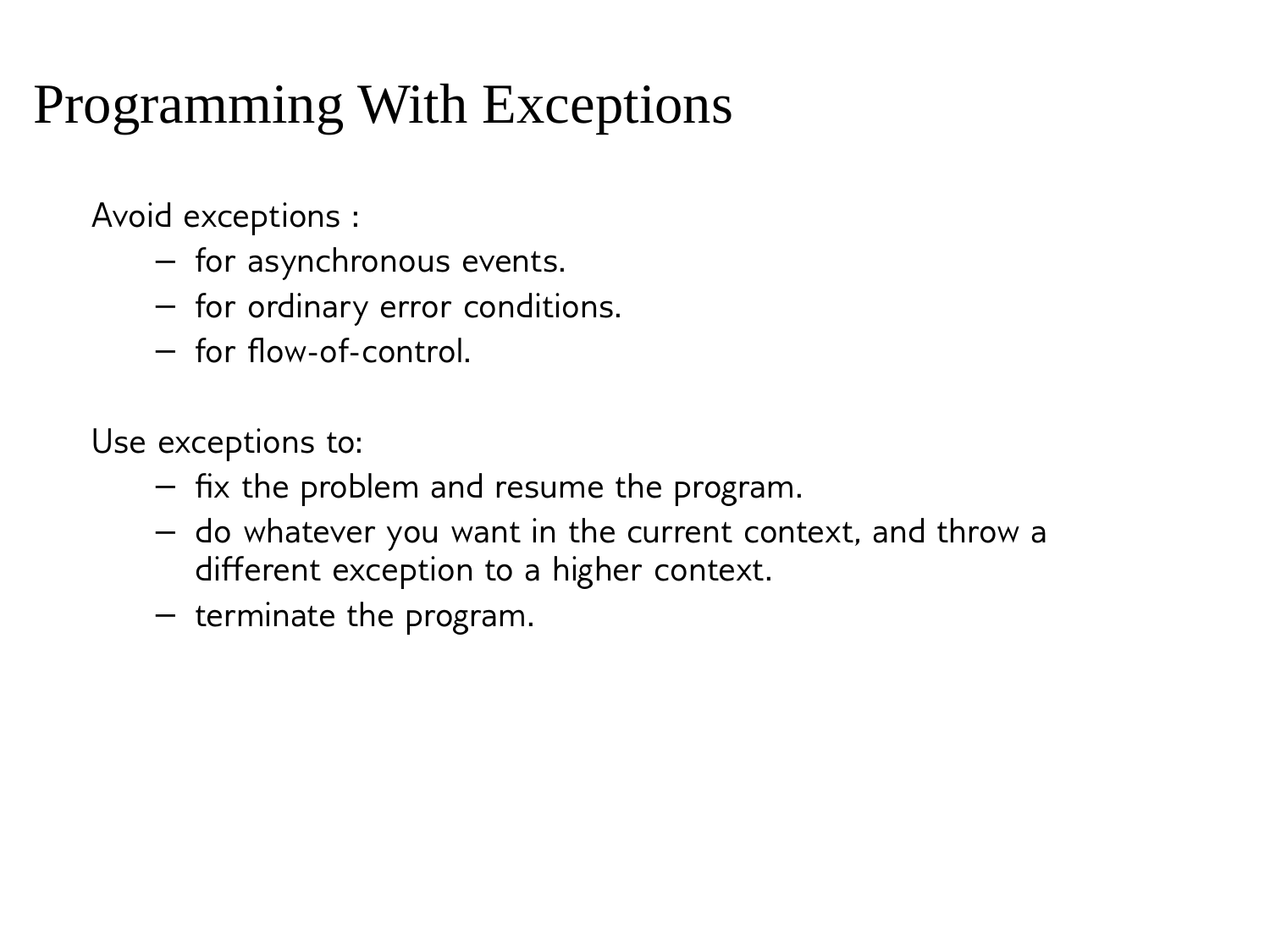

Programming With Exceptions
Avoid exceptions :
for asynchronous events.
for ordinary error conditions.
for flow-of-control.

Use exceptions to:
fix the problem and resume the program.
do whatever you want in the current context, and throw a different exception to a higher context.
terminate the program.